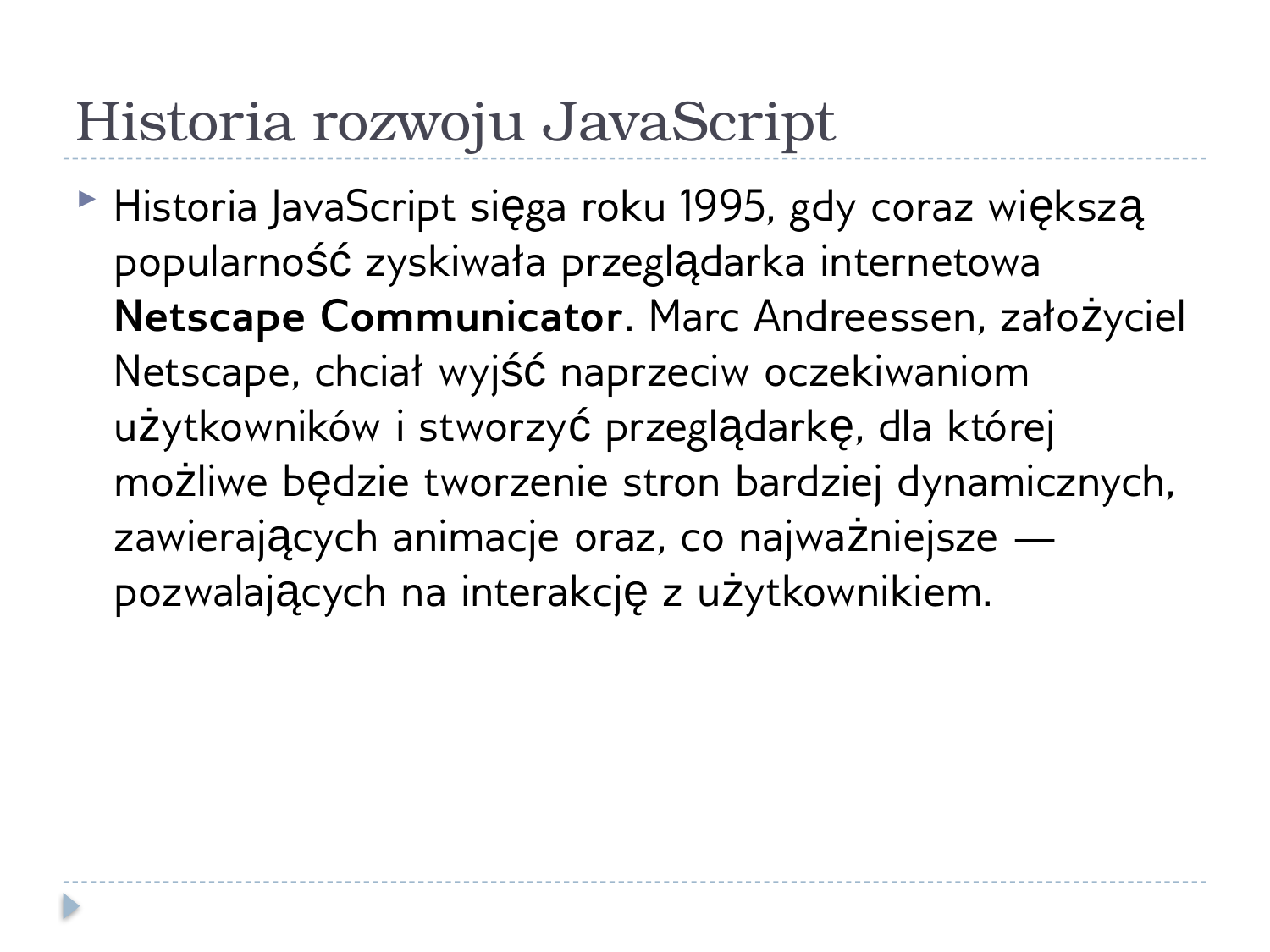

# Historia rozwoju JavaScript
Historia JavaScript sięga roku 1995, gdy coraz większą popularność zyskiwała przeglądarka internetowa Netscape Communicator. Marc Andreessen, założyciel Netscape, chciał wyjść naprzeciw oczekiwaniom użytkowników i stworzyć przeglądarkę, dla której możliwe będzie tworzenie stron bardziej dynamicznych, zawierających animacje oraz, co najważniejsze — pozwalających na interakcję z użytkownikiem.